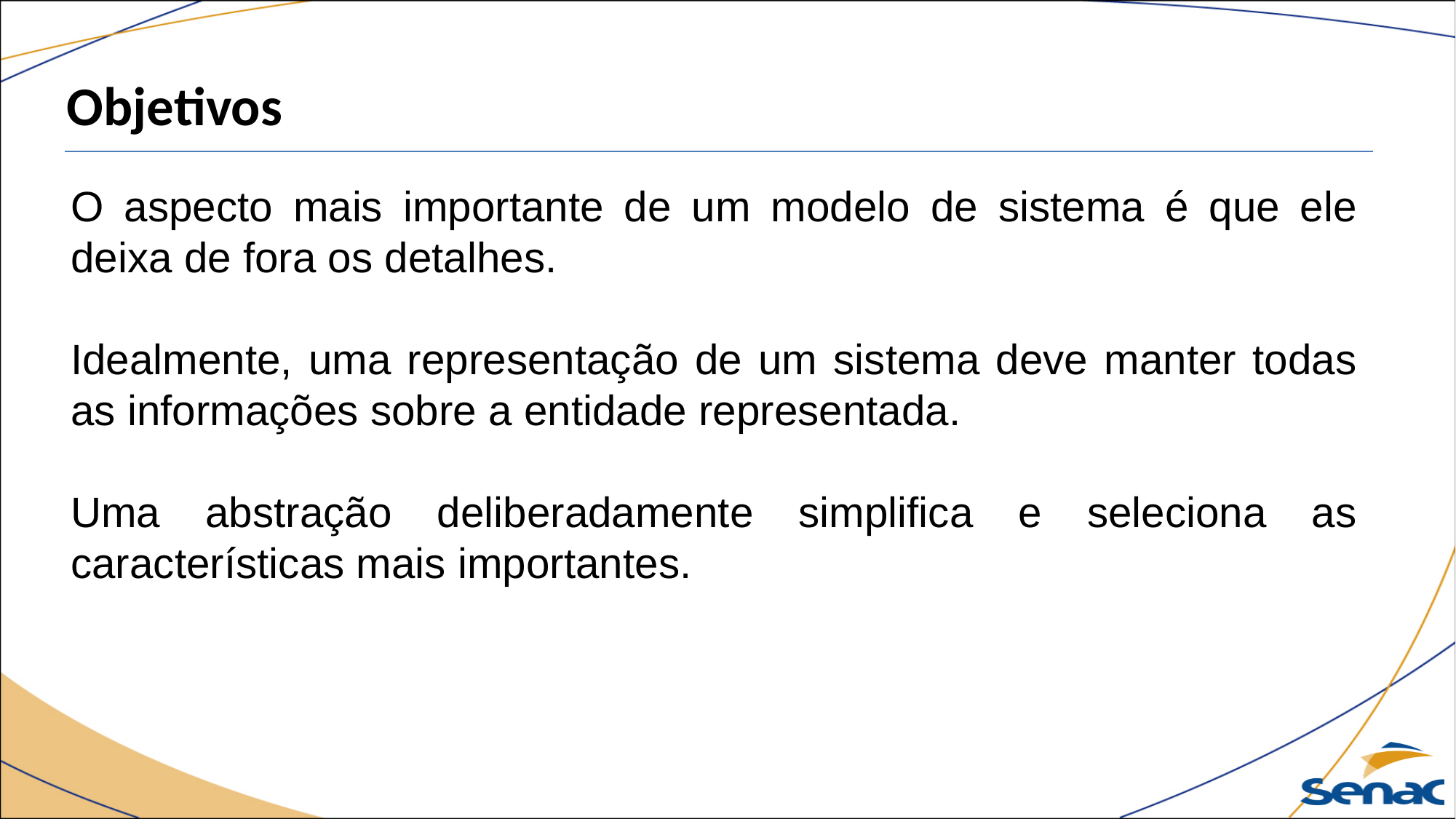

Objetivos
O aspecto mais importante de um modelo de sistema é que ele deixa de fora os detalhes.

Idealmente, uma representação de um sistema deve manter todas as informações sobre a entidade representada.

Uma abstração deliberadamente simplifica e seleciona as características mais importantes.